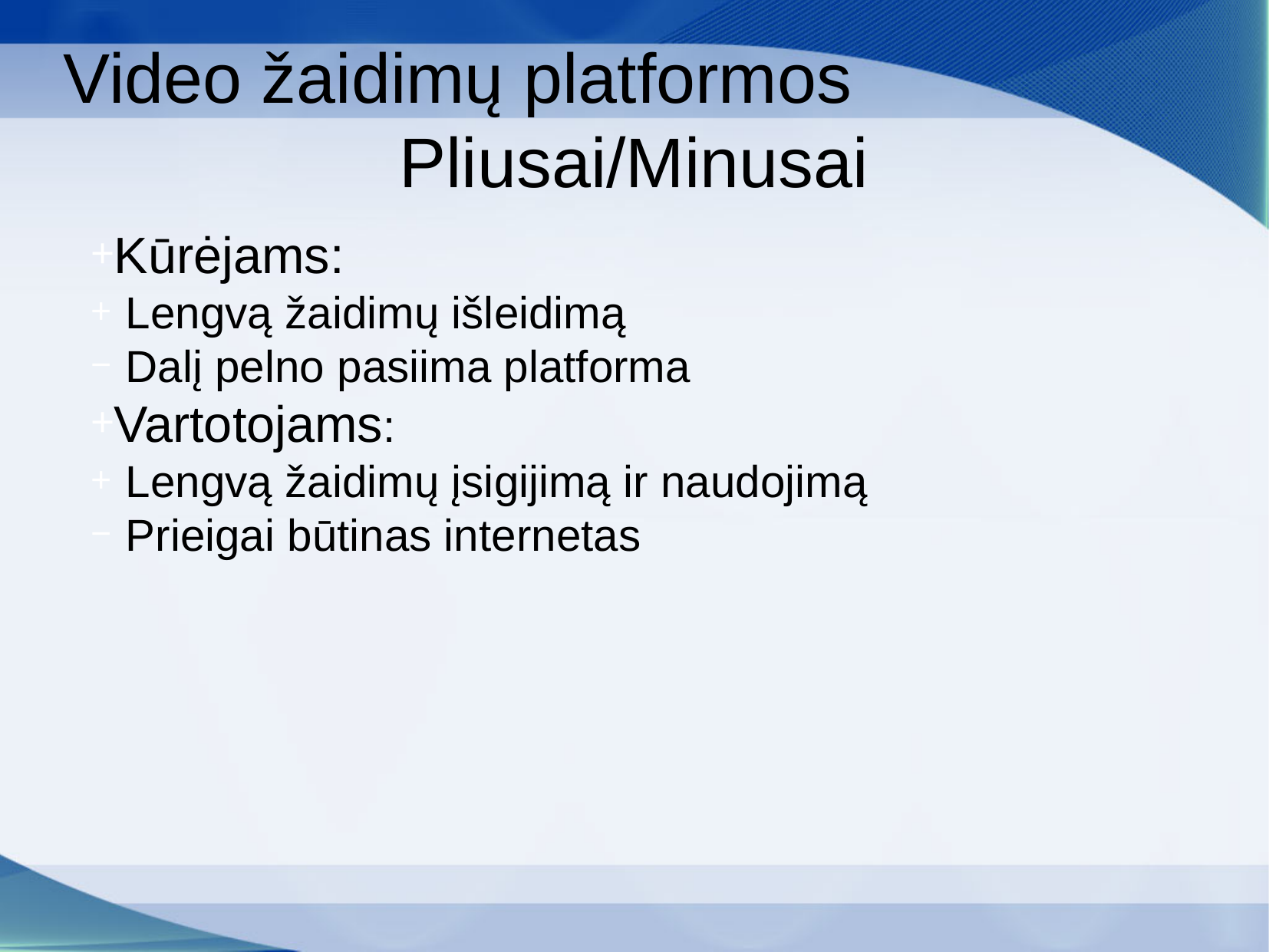

Video žaidimų platformos
Pliusai/Minusai
Kūrėjams:
 Lengvą žaidimų išleidimą
 Dalį pelno pasiima platforma
Vartotojams:
 Lengvą žaidimų įsigijimą ir naudojimą
 Prieigai būtinas internetas